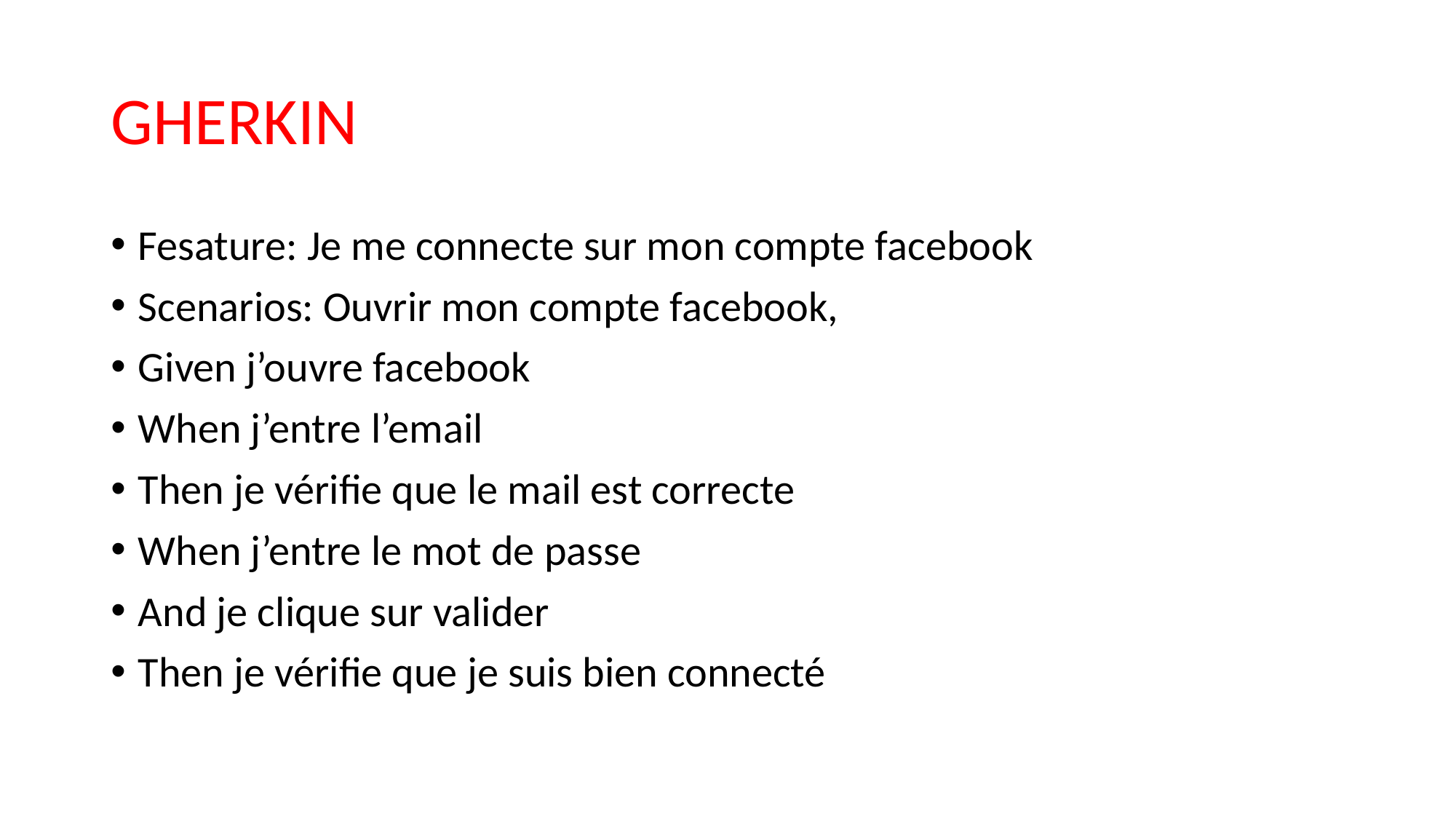

# GHERKIN
Fesature: Je me connecte sur mon compte facebook
Scenarios: Ouvrir mon compte facebook,
Given j’ouvre facebook
When j’entre l’email
Then je vérifie que le mail est correcte
When j’entre le mot de passe
And je clique sur valider
Then je vérifie que je suis bien connecté